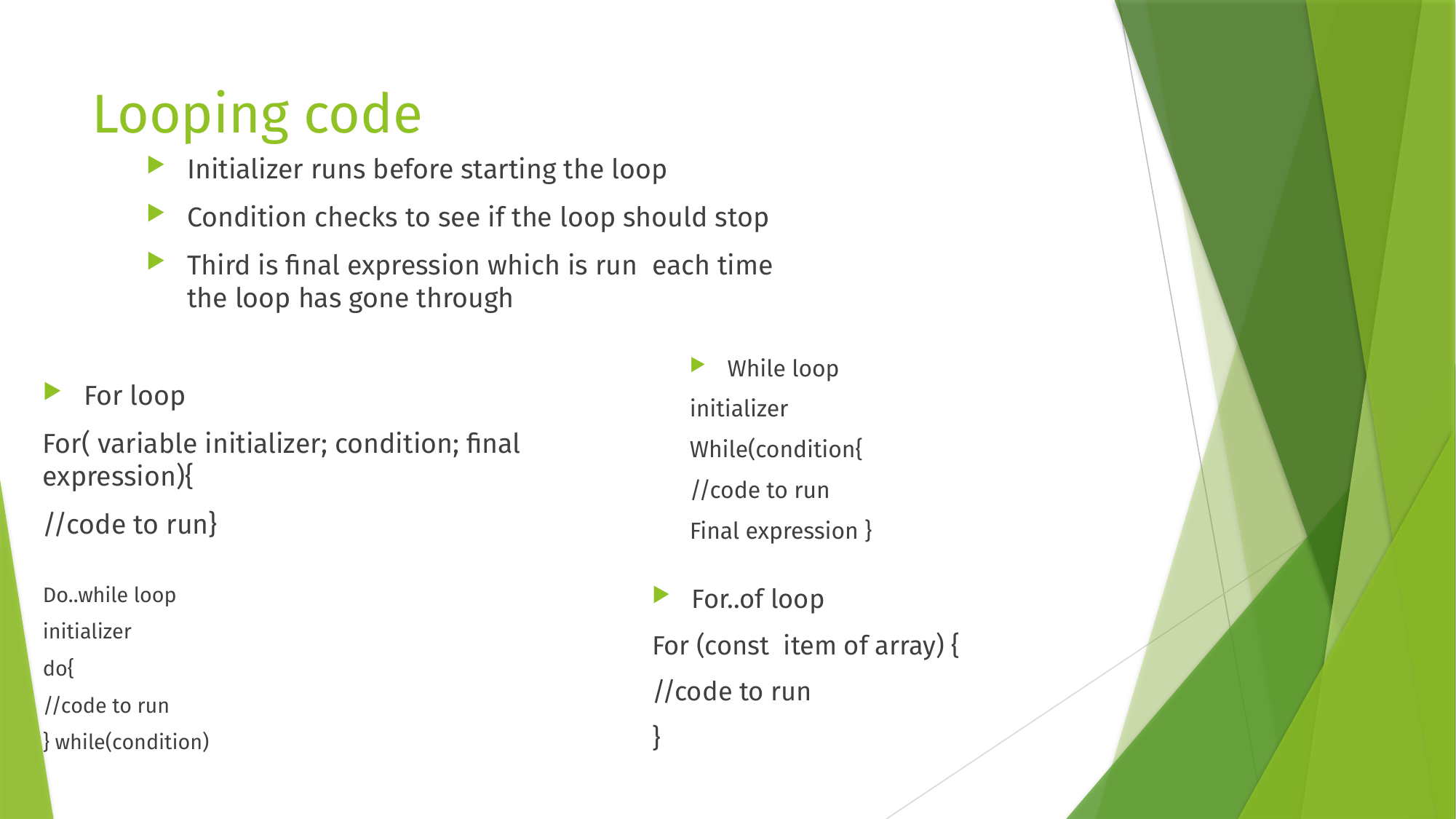

# Looping code
Initializer runs before starting the loop
Condition checks to see if the loop should stop
Third is final expression which is run  each time the loop has gone through
While loop
initializer
While(condition{
//code to run
Final expression }

For loop
For( variable initializer; condition; final expression){
//code to run}

Do..while loop
initializer
do{
//code to run
} while(condition)

For..of loop
For (const  item of array) {
//code to run
}